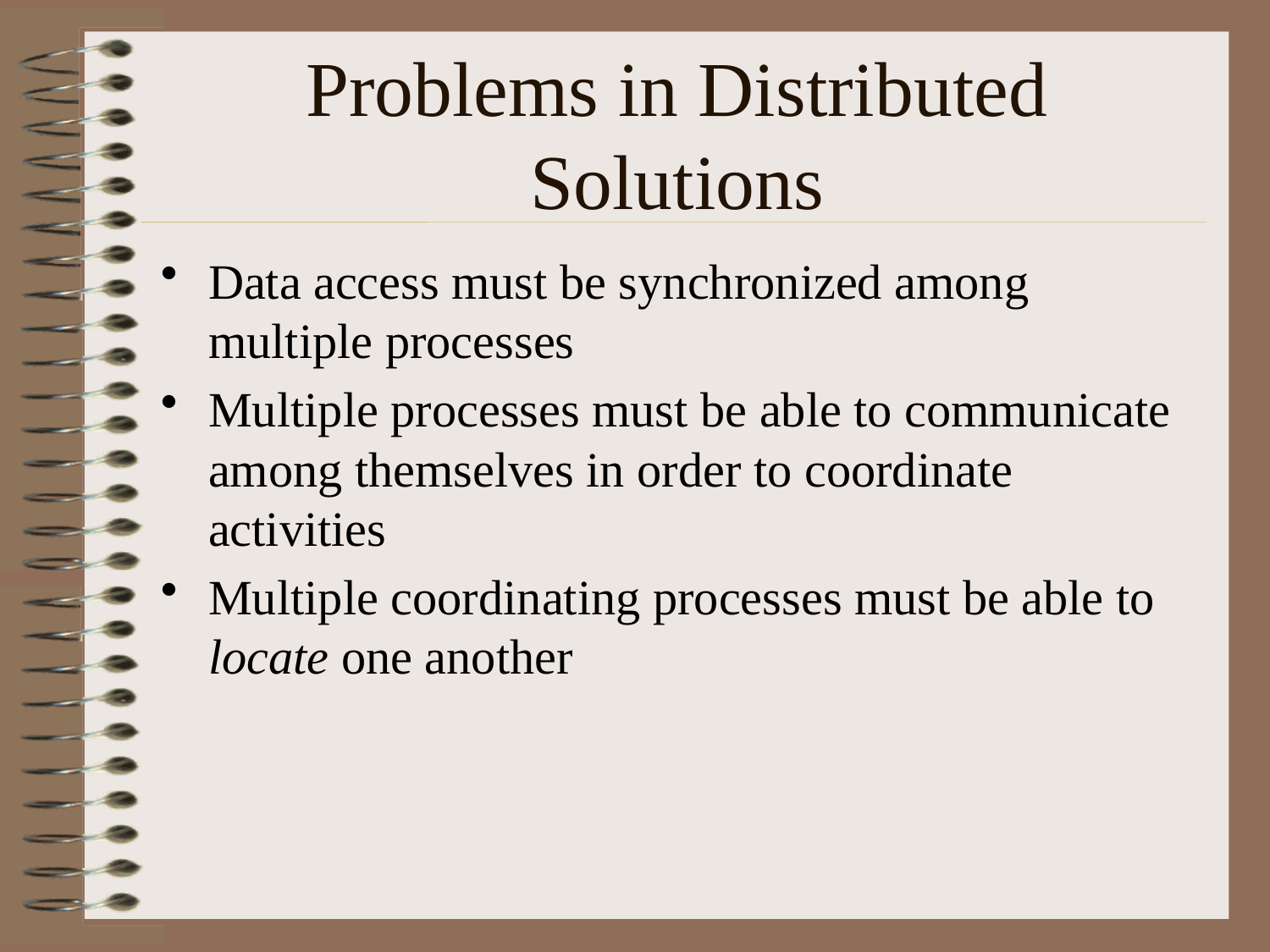

# Problems in Distributed Solutions
Data access must be synchronized among multiple processes
Multiple processes must be able to communicate among themselves in order to coordinate activities
Multiple coordinating processes must be able to locate one another